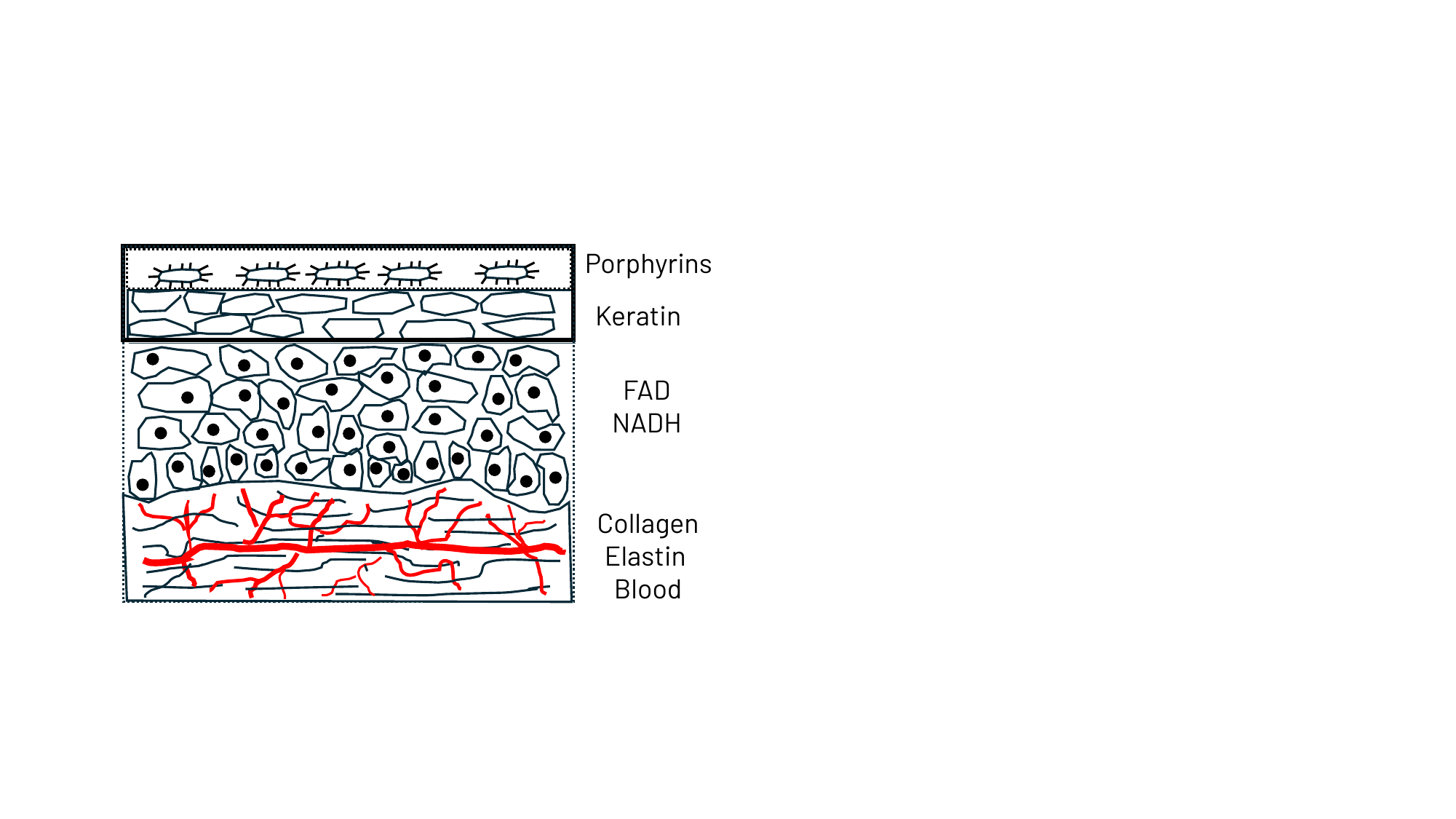

Porphyrins

Keratin

FAD
NADH

Collagen Elastin
Blood